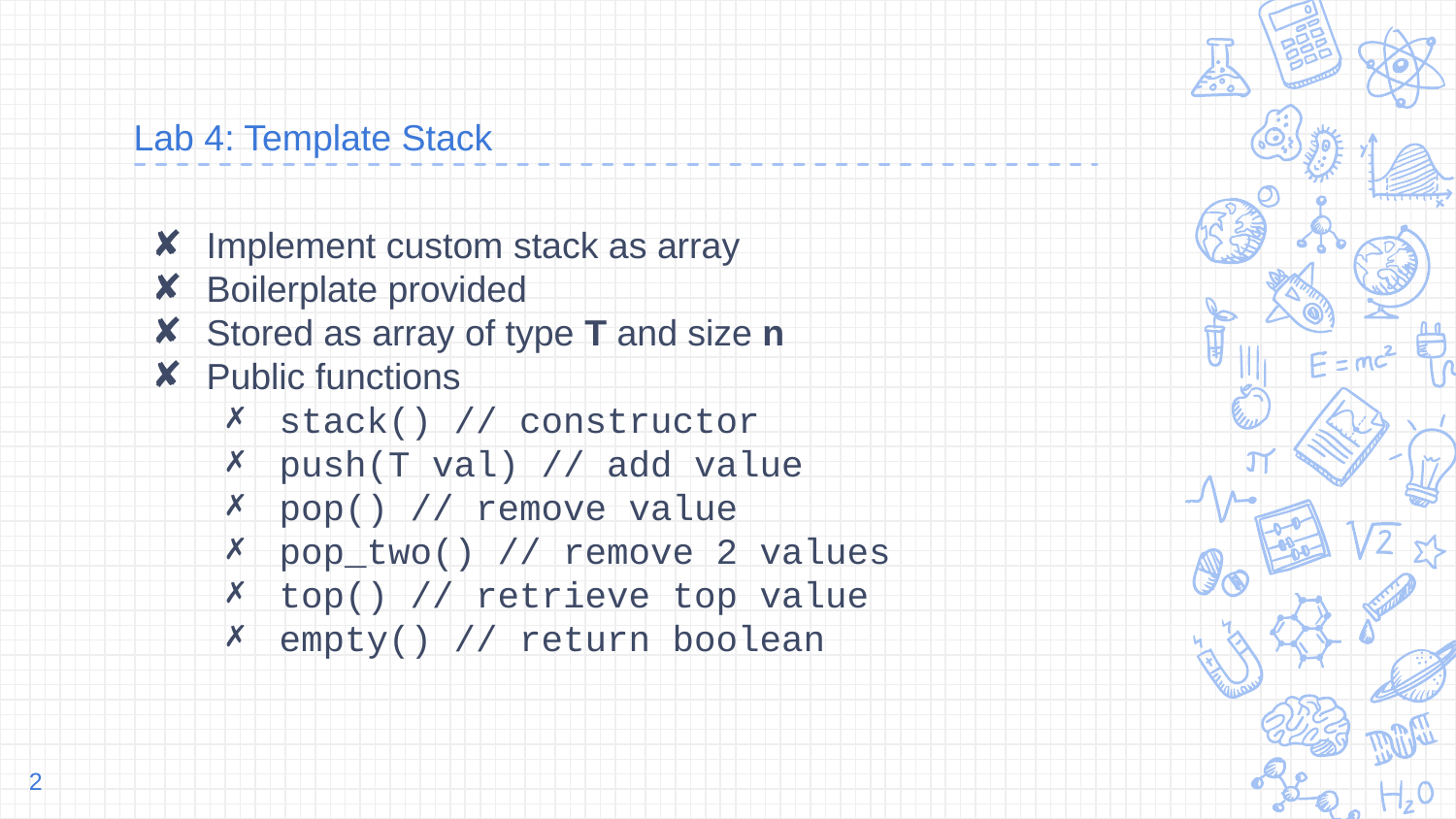

# Lab 4: Template Stack
Implement custom stack as array
Boilerplate provided
Stored as array of type T and size n
Public functions
stack() // constructor
push(T val) // add value
pop() // remove value
pop_two() // remove 2 values
top() // retrieve top value
empty() // return boolean
2